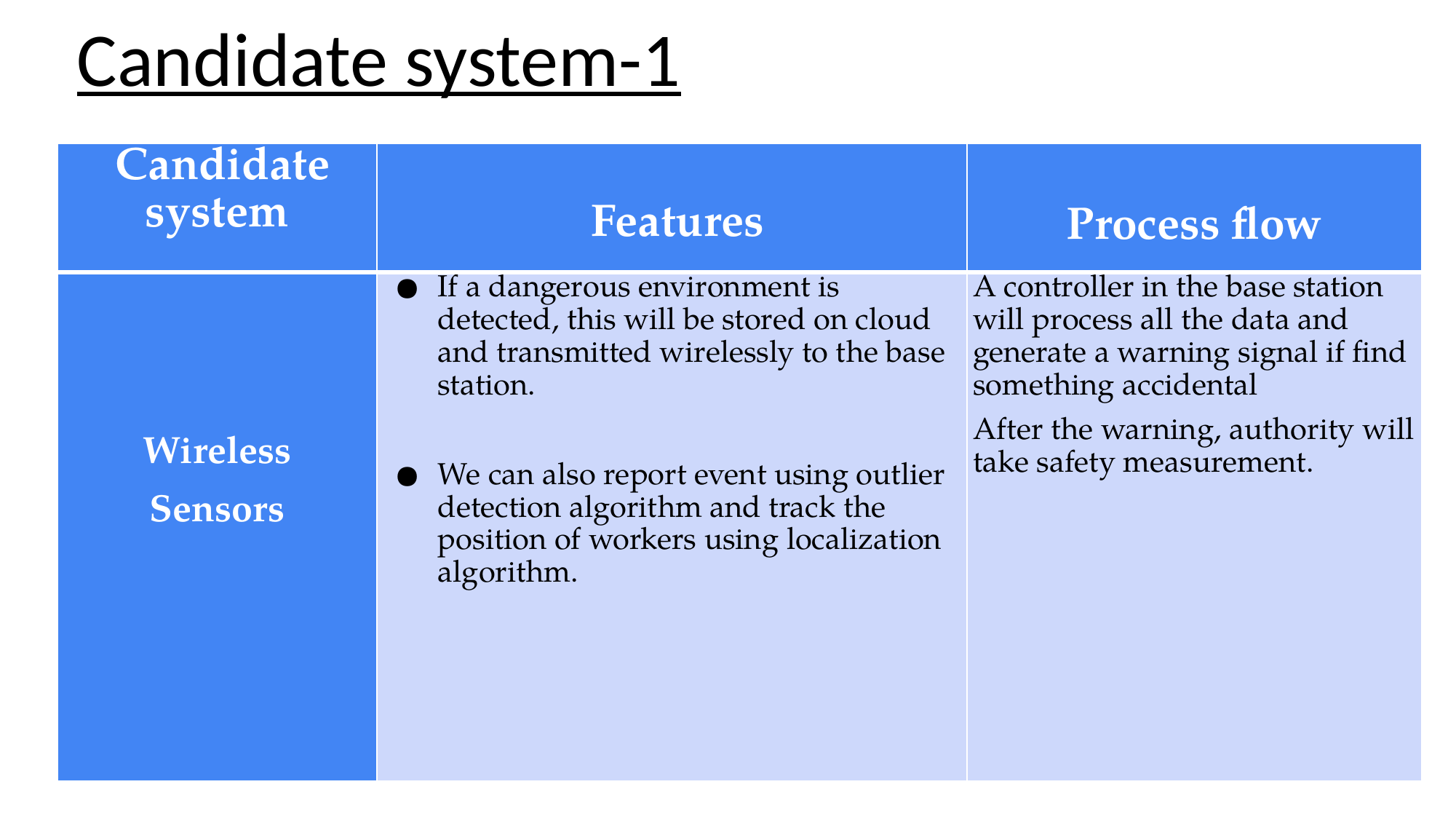

Candidate system-1
| Candidate system | Features | Process flow |
| --- | --- | --- |
| Wireless Sensors | If a dangerous environment is detected, this will be stored on cloud and transmitted wirelessly to the base station. We can also report event using outlier detection algorithm and track the position of workers using localization algorithm. | A controller in the base station will process all the data and generate a warning signal if find something accidental After the warning, authority will take safety measurement. |